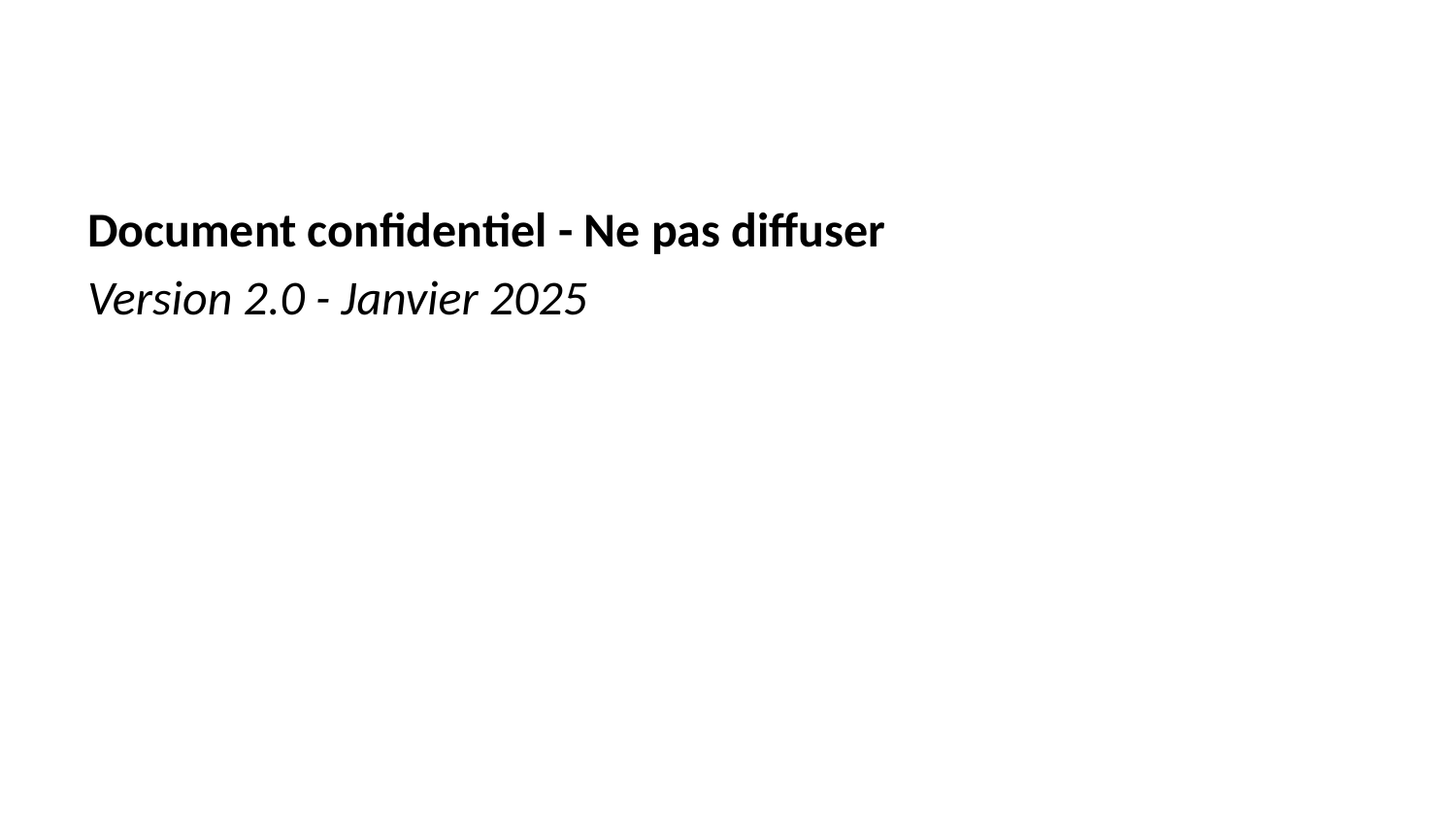

Document confidentiel - Ne pas diffuser
Version 2.0 - Janvier 2025